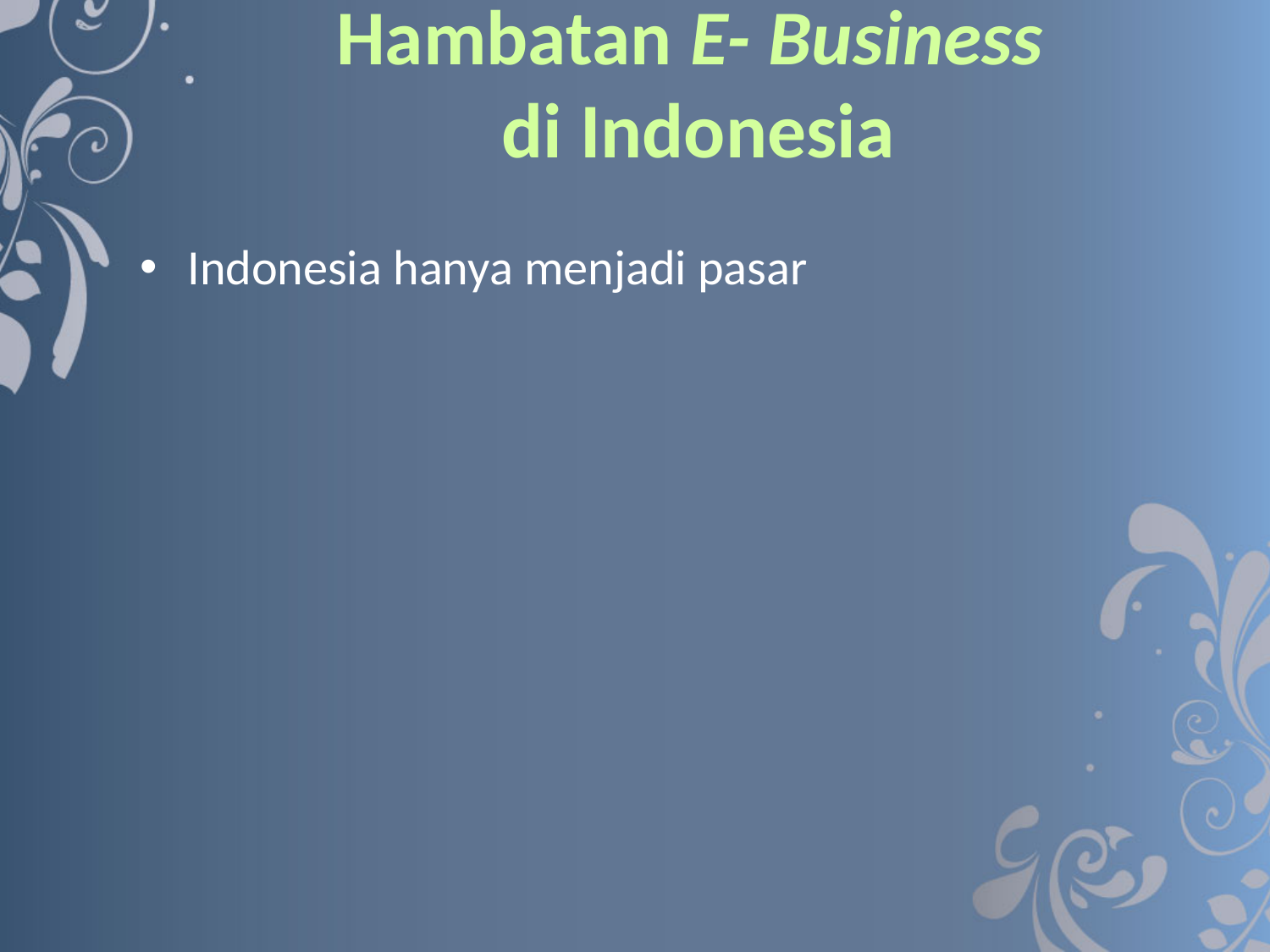

# Hambatan E- Business di Indonesia
Indonesia hanya menjadi pasar